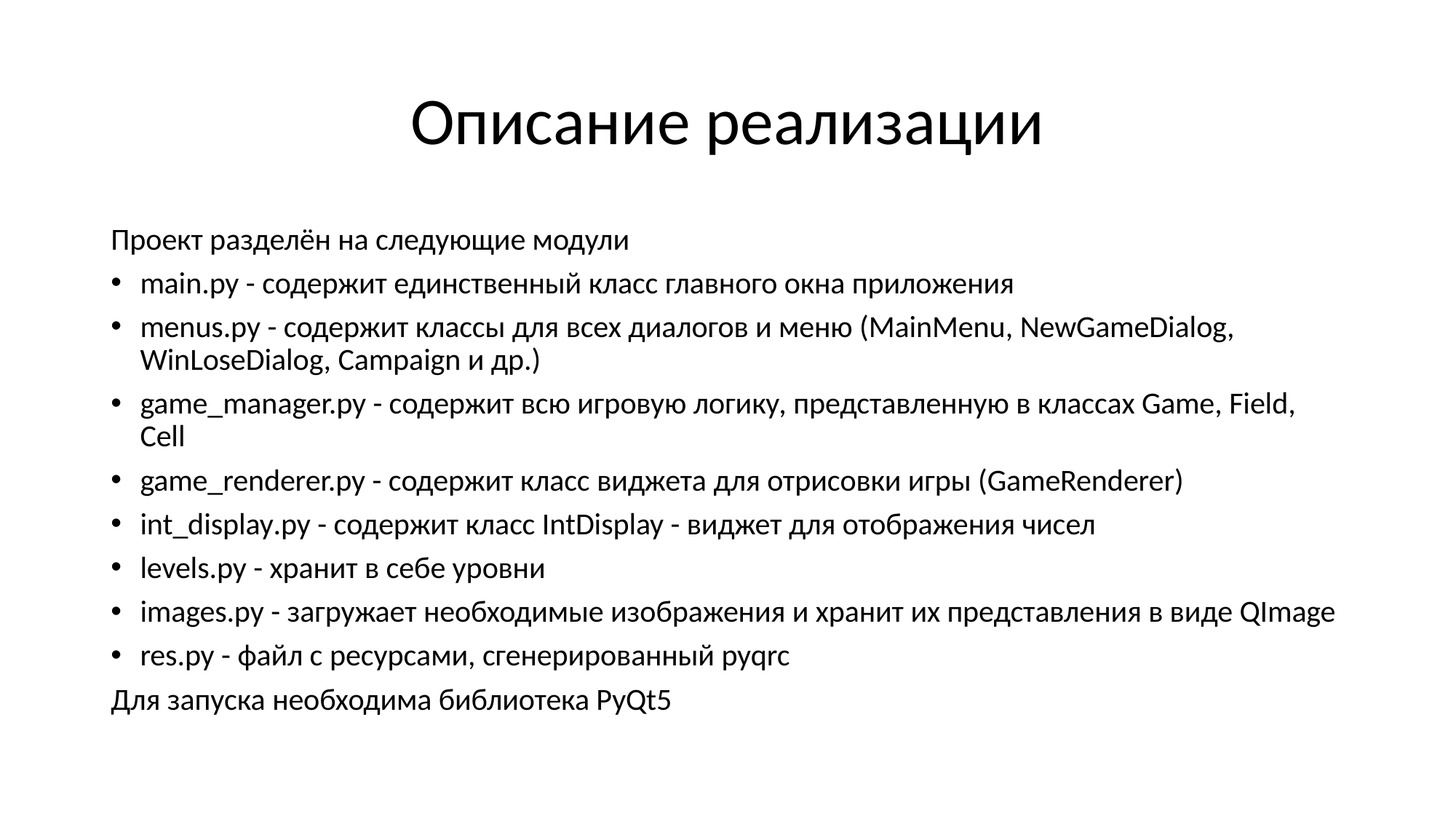

# Описание реализации
Проект разделён на следующие модули
main.py - содержит единственный класс главного окна приложения
menus.py - содержит классы для всех диалогов и меню (MainMenu, NewGameDialog, WinLoseDialog, Campaign и др.)
game_manager.py - содержит всю игровую логику, представленную в классах Game, Field, Cell
game_renderer.py - содержит класс виджета для отрисовки игры (GameRenderer)
int_display.py - содержит класс IntDisplay - виджет для отображения чисел
levels.py - хранит в себе уровни
images.py - загружает необходимые изображения и хранит их представления в виде QImage
res.py - файл с ресурсами, сгенерированный pyqrc
Для запуска необходима библиотека PyQt5